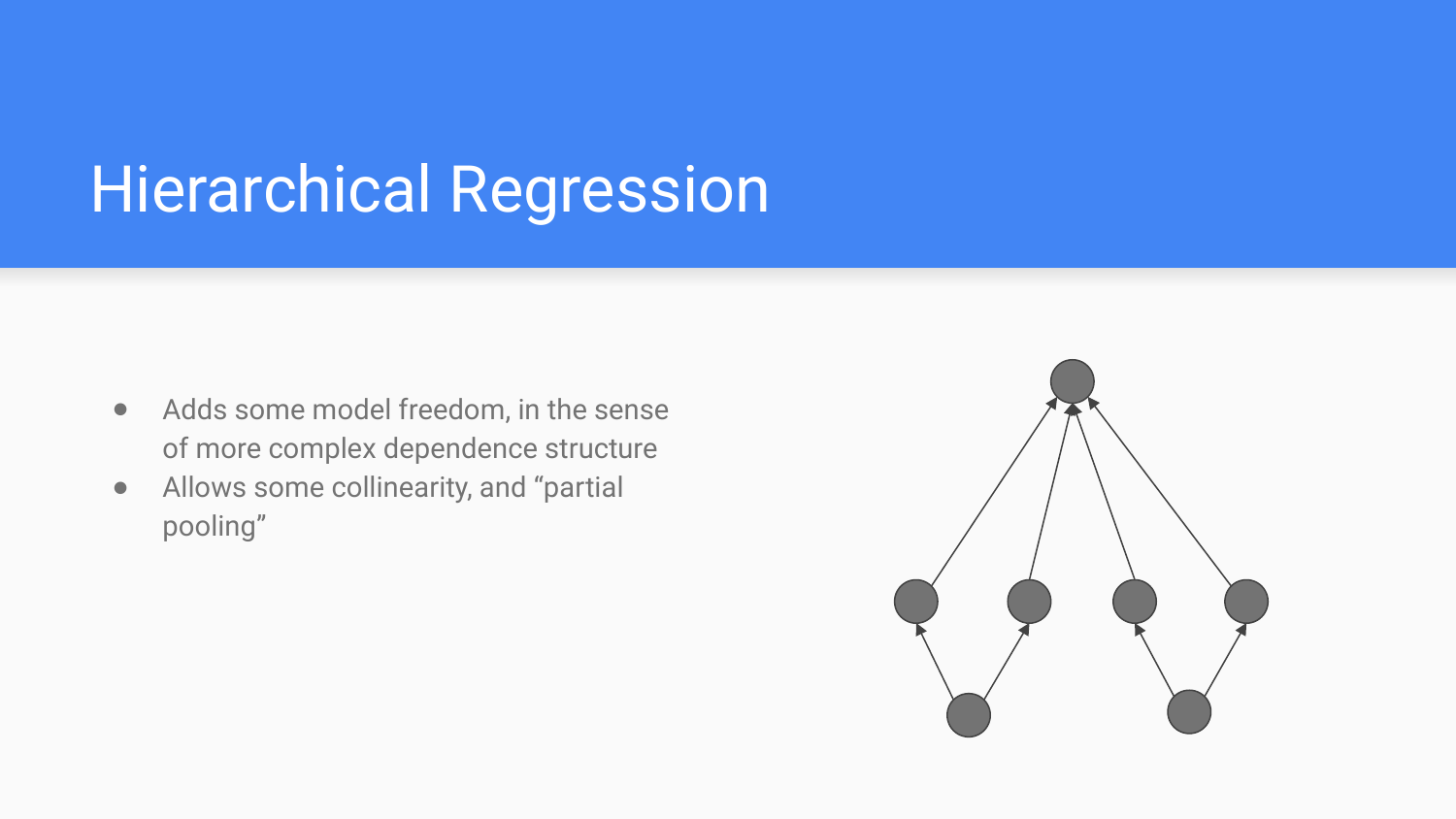

# Hierarchical Regression

Adds some model freedom, in the sense of more complex dependence structure
Allows some collinearity, and “partial pooling”